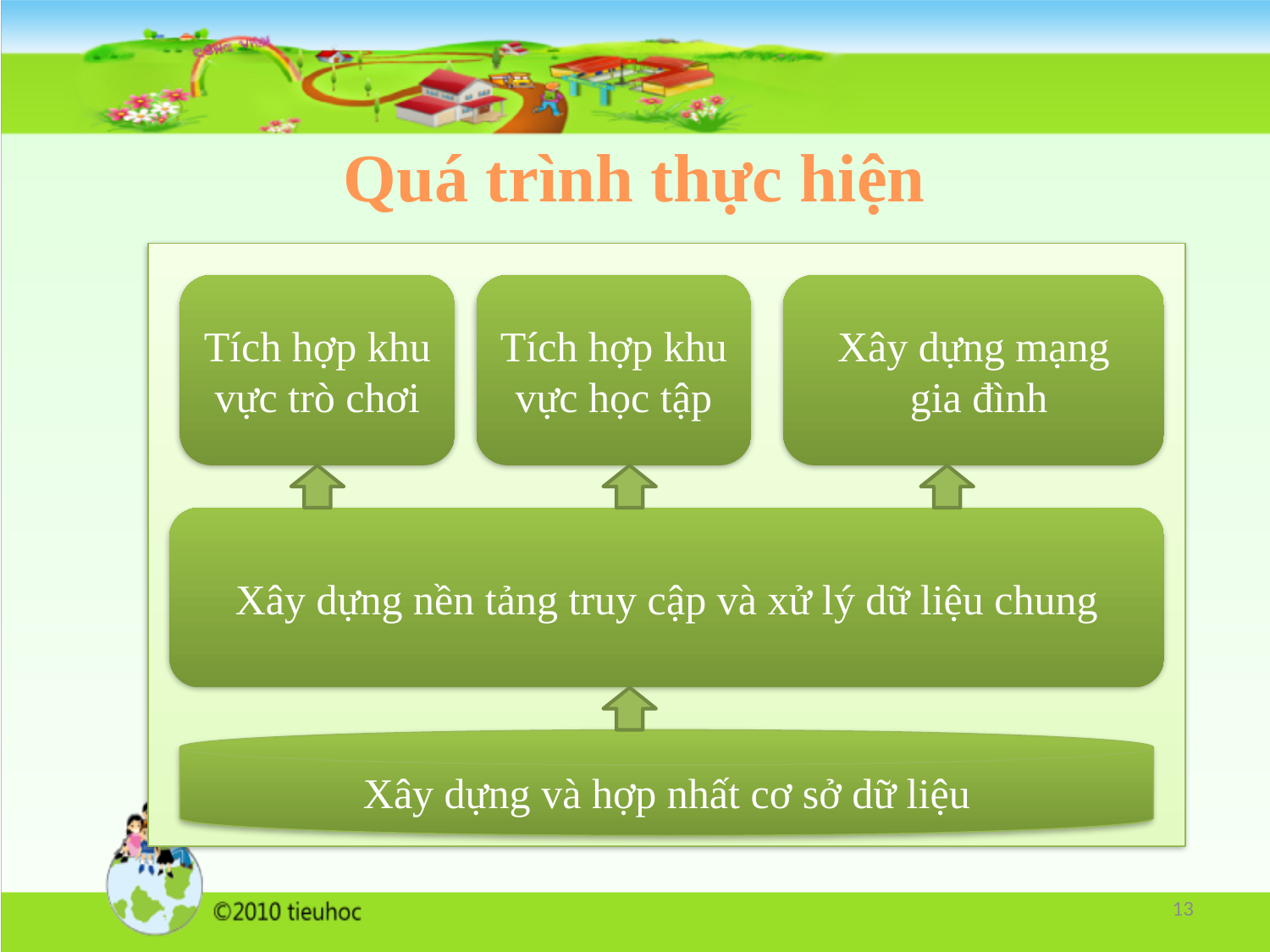

# Quá trình thực hiện

Tích hợp khu vực trò chơi
Tích hợp khu vực học tập
Xây dựng mạng
 gia đình

Xây dựng nền tảng truy cập và xử lý dữ liệu chung

Xây dựng và hợp nhất cơ sở dữ liệu
13